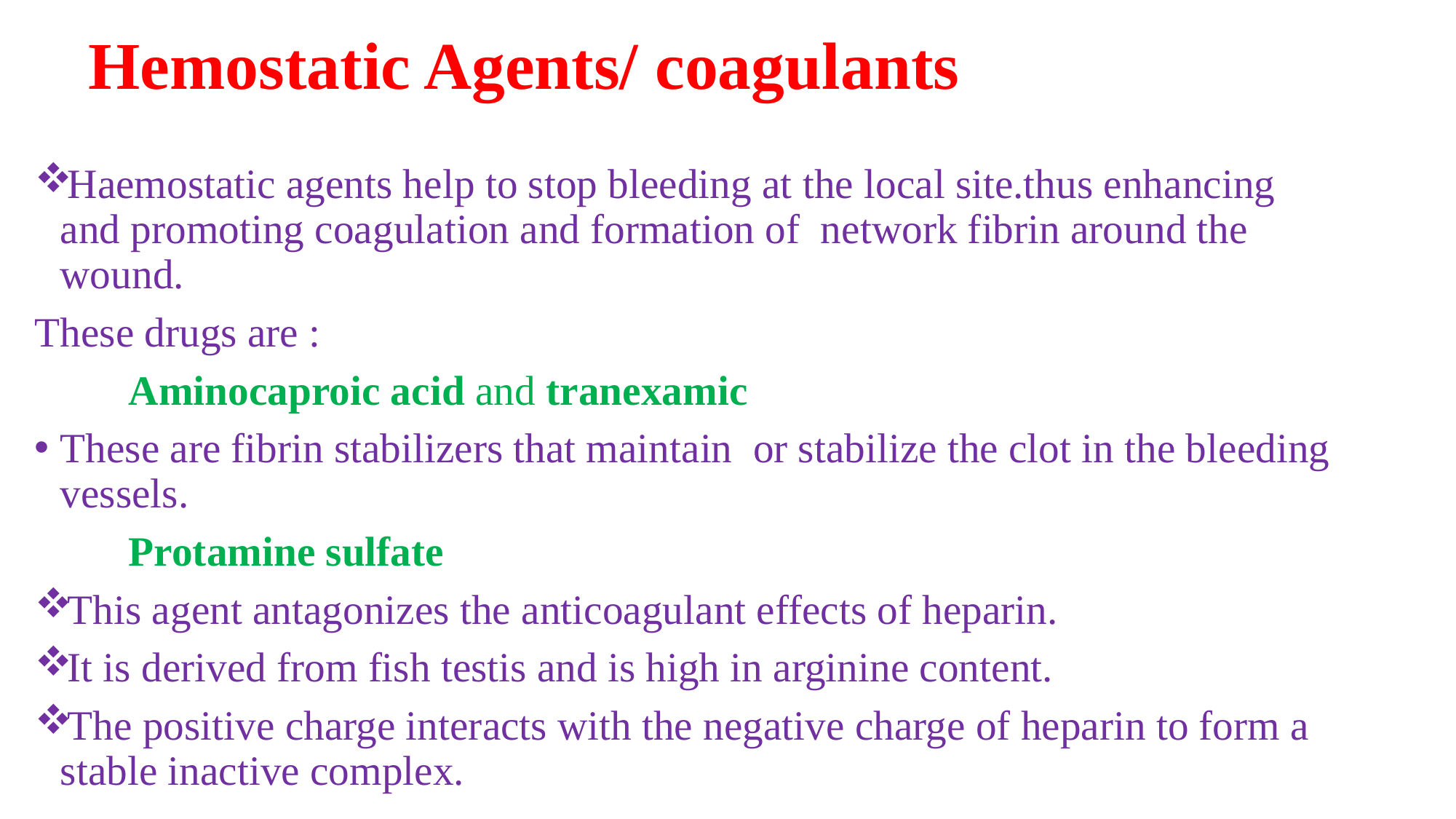

# Hemostatic Agents/ coagulants
Haemostatic agents help to stop bleeding at the local site.thus enhancing and promoting coagulation and formation of  network fibrin around the wound.
These drugs are :
		Aminocaproic acid and tranexamic
These are fibrin stabilizers that maintain  or stabilize the clot in the bleeding vessels.
		Protamine sulfate
This agent antagonizes the anticoagulant effects of heparin.
It is derived from fish testis and is high in arginine content.
The positive charge interacts with the negative charge of heparin to form a stable inactive complex.